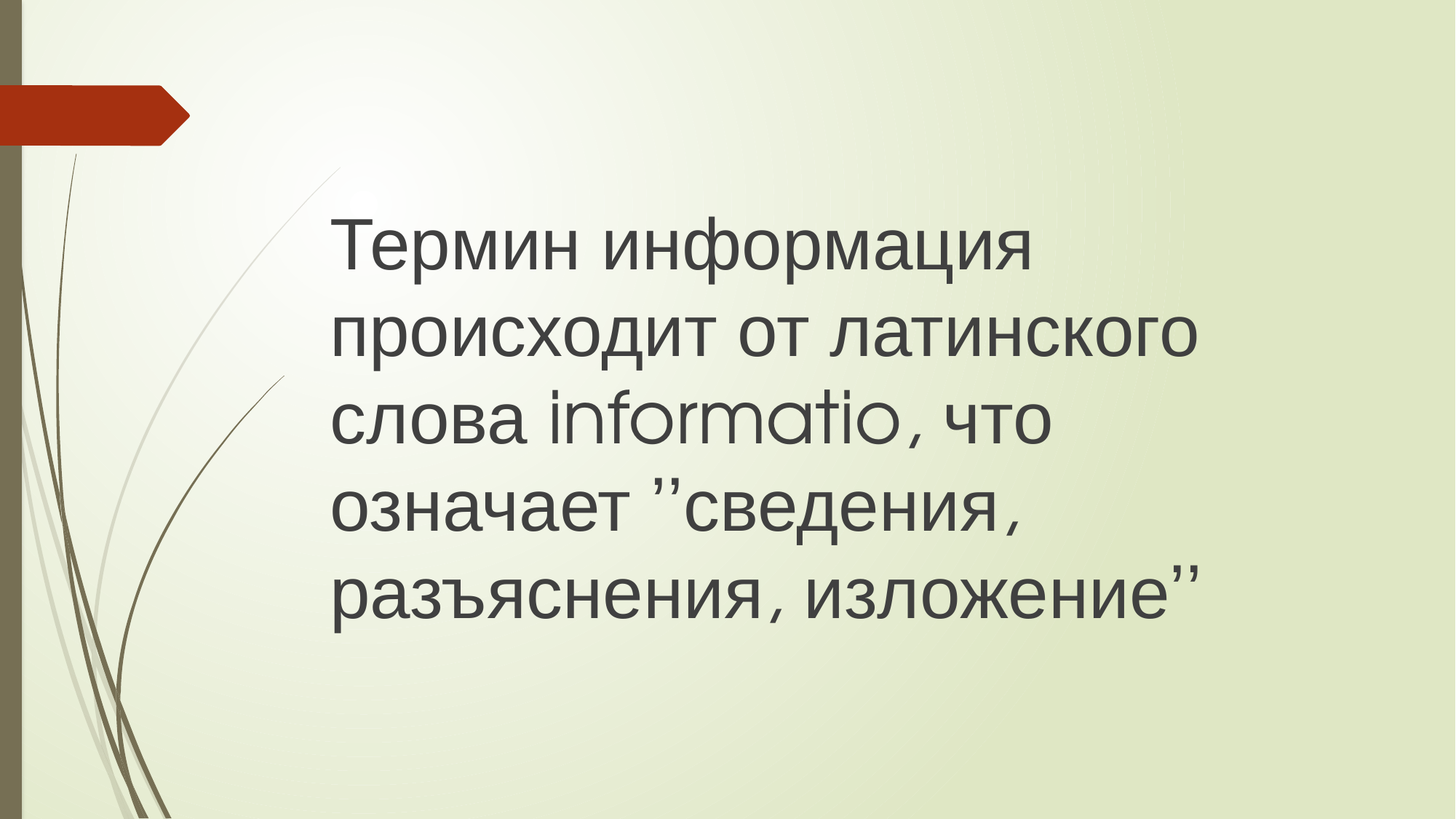

Термин информация происходит от латинского слова informatio, что означает ʼʼсведения, разъяснения, изложениеʼʼ